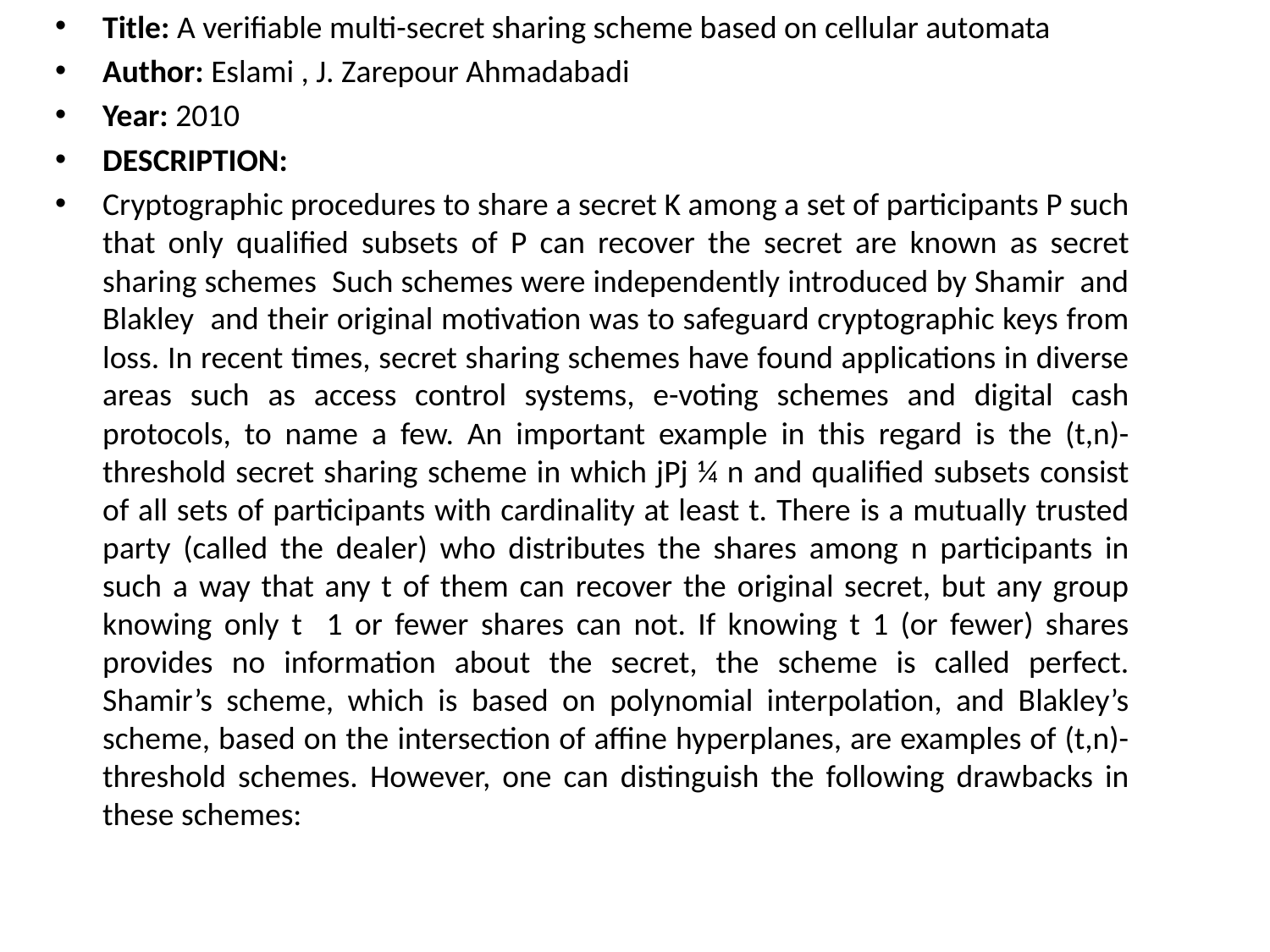

Title: A verifiable multi-secret sharing scheme based on cellular automata
Author: Eslami , J. Zarepour Ahmadabadi
Year: 2010
DESCRIPTION:
Cryptographic procedures to share a secret K among a set of participants P such that only qualified subsets of P can recover the secret are known as secret sharing schemes  Such schemes were independently introduced by Shamir  and Blakley  and their original motivation was to safeguard cryptographic keys from loss. In recent times, secret sharing schemes have found applications in diverse areas such as access control systems, e-voting schemes and digital cash protocols, to name a few. An important example in this regard is the (t,n)-threshold secret sharing scheme in which jPj ¼ n and qualified subsets consist of all sets of participants with cardinality at least t. There is a mutually trusted party (called the dealer) who distributes the shares among n participants in such a way that any t of them can recover the original secret, but any group knowing only t  1 or fewer shares can not. If knowing t 1 (or fewer) shares provides no information about the secret, the scheme is called perfect. Shamir’s scheme, which is based on polynomial interpolation, and Blakley’s scheme, based on the intersection of affine hyperplanes, are examples of (t,n)-threshold schemes. However, one can distinguish the following drawbacks in these schemes: